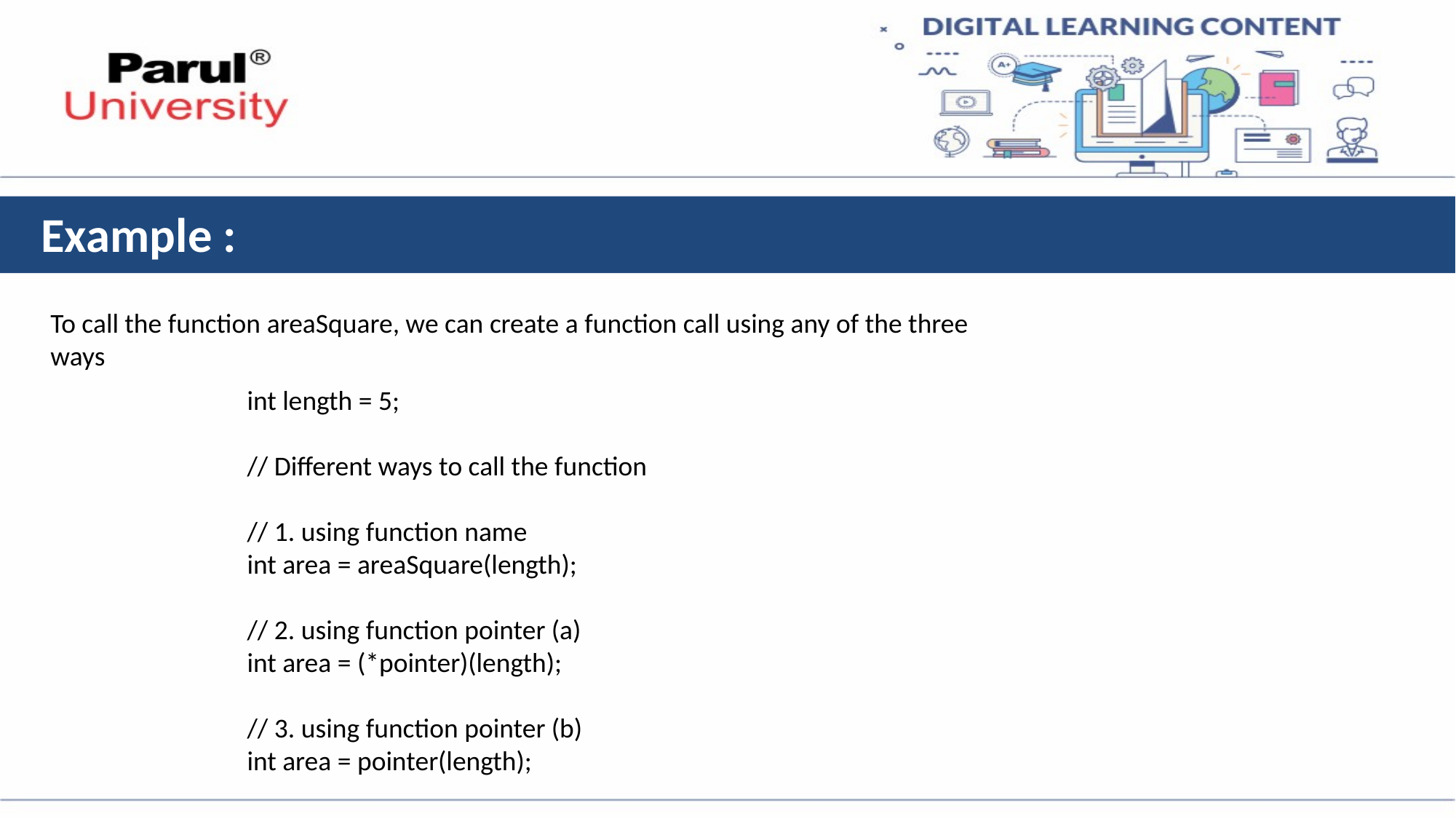

# Example :
To call the function areaSquare, we can create a function call using any of the three ways
int length = 5;

// Different ways to call the function

// 1. using function name
int area = areaSquare(length);

// 2. using function pointer (a)
int area = (*pointer)(length);

// 3. using function pointer (b)
int area = pointer(length);